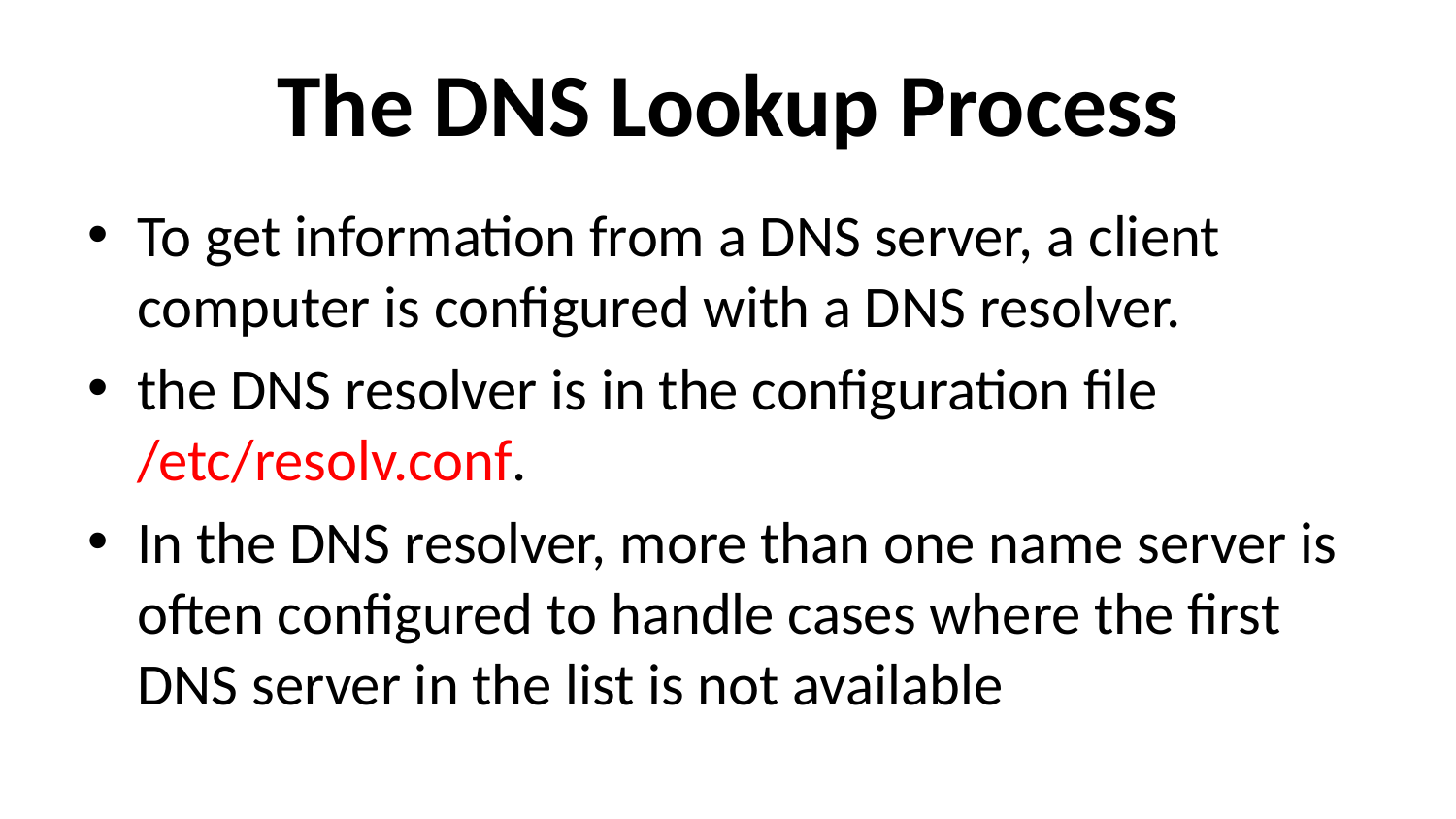

# The DNS Lookup Process
To get information from a DNS server, a client computer is configured with a DNS resolver.
the DNS resolver is in the configuration file /etc/resolv.conf.
In the DNS resolver, more than one name server is often configured to handle cases where the first DNS server in the list is not available